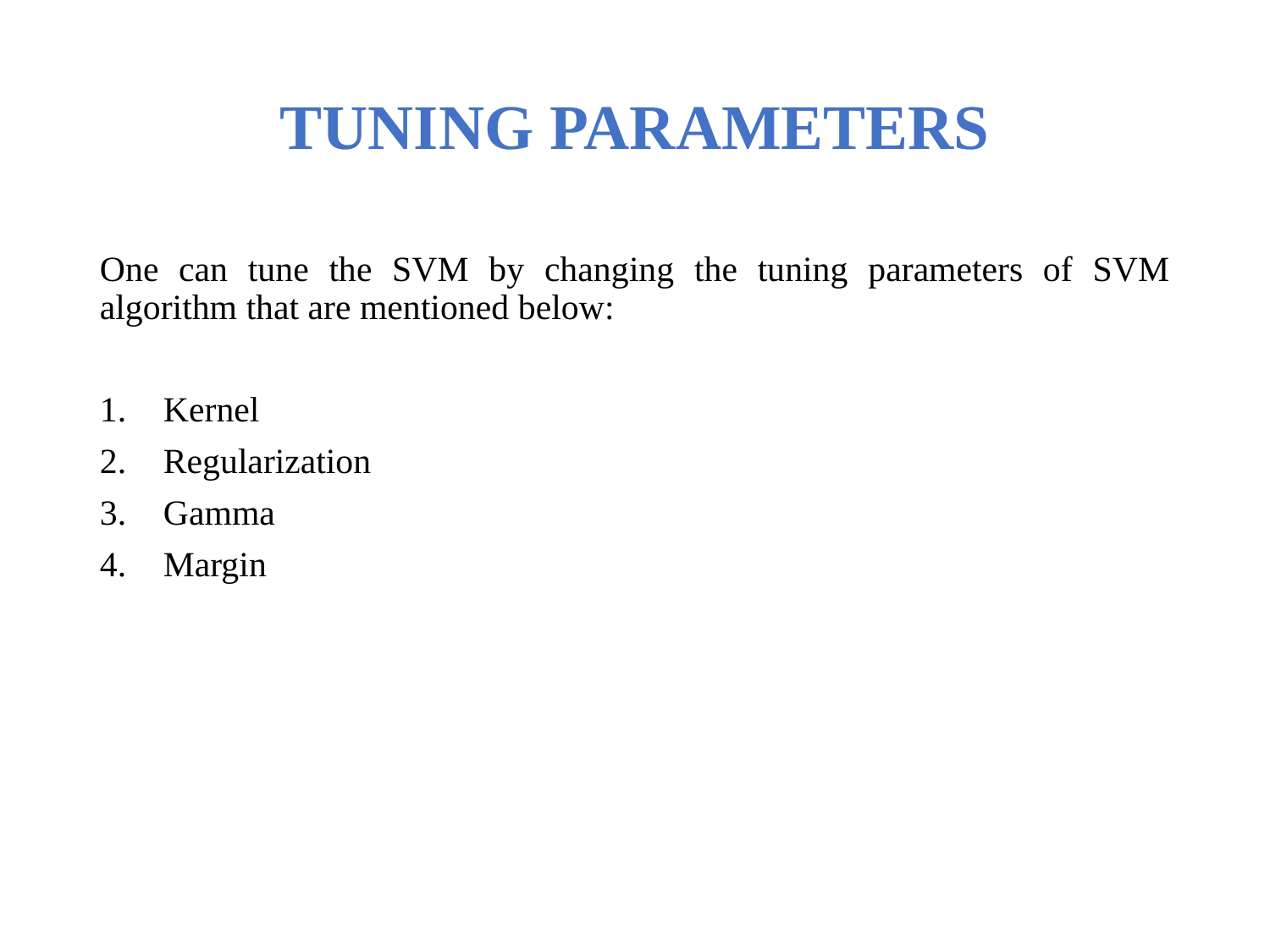

TUNING PARAMETERS
One can tune the SVM by changing the tuning parameters of SVM algorithm that are mentioned below:

Kernel
Regularization
Gamma
Margin